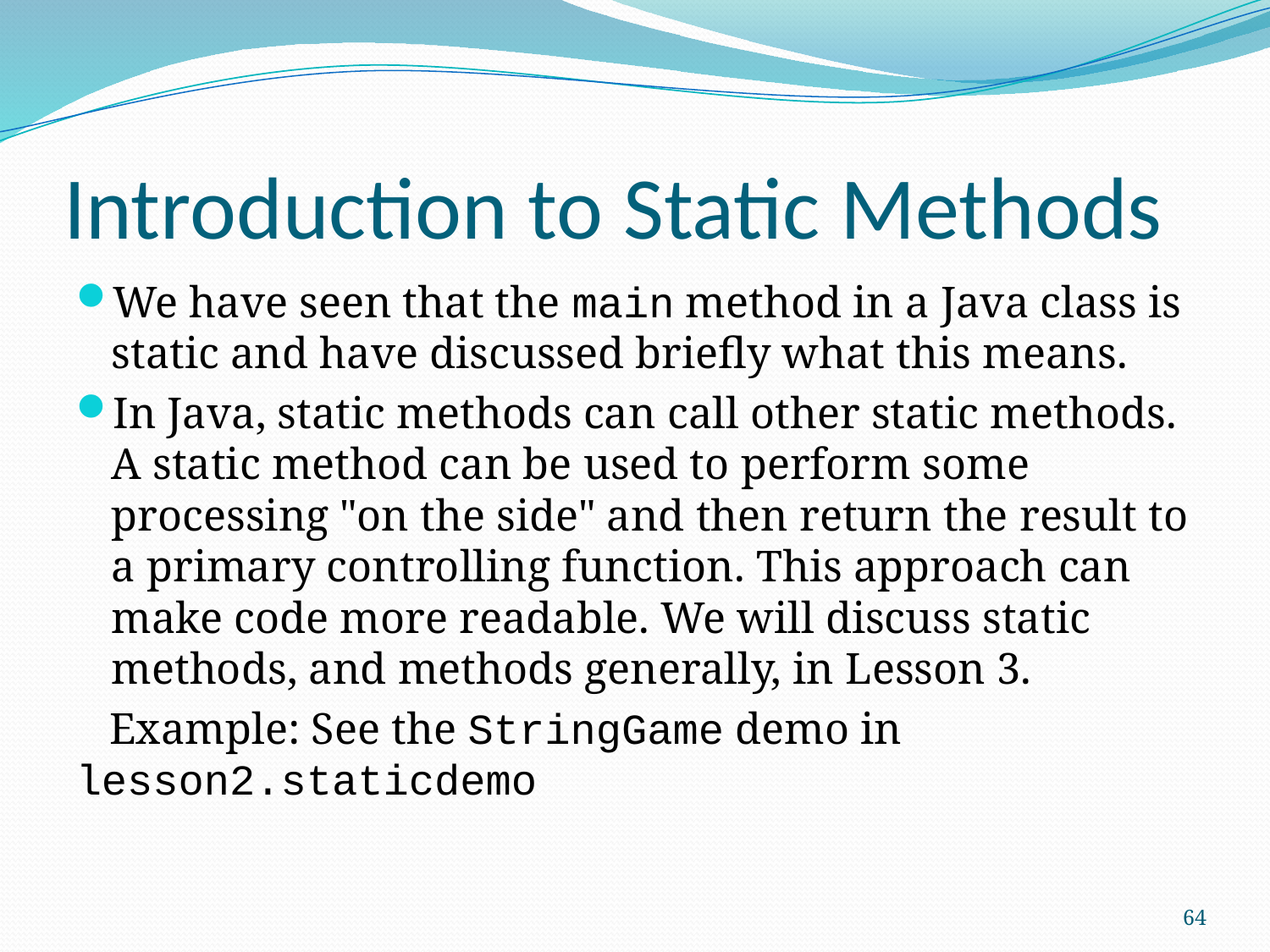

# Introduction to Static Methods
We have seen that the main method in a Java class is static and have discussed briefly what this means.
In Java, static methods can call other static methods. A static method can be used to perform some processing "on the side" and then return the result to a primary controlling function. This approach can make code more readable. We will discuss static methods, and methods generally, in Lesson 3.
   Example: See the StringGame demo in    	lesson2.staticdemo

64